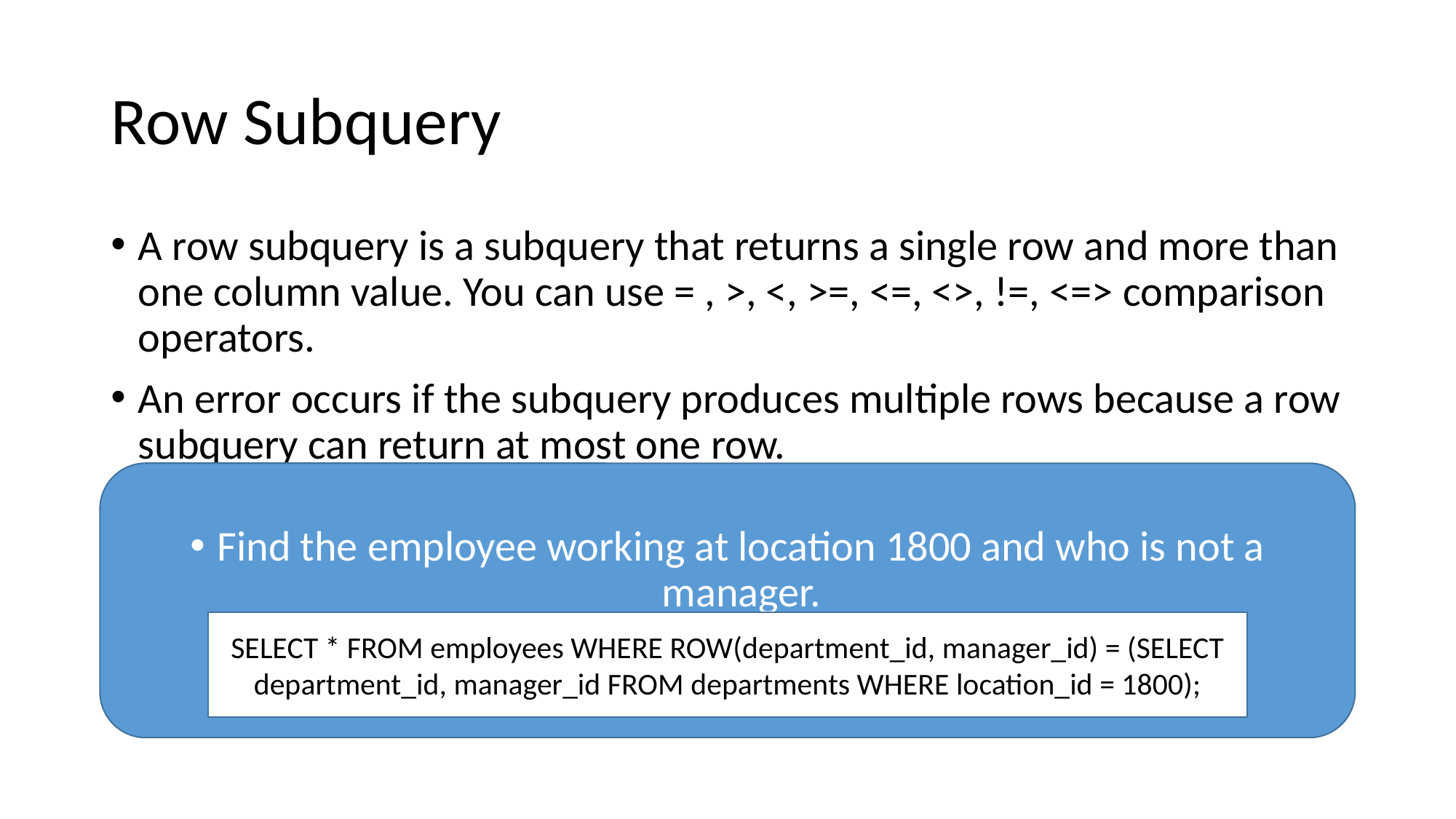

# Row Subquery
A row subquery is a subquery that returns a single row and more than one column value. You can use = , >, <, >=, <=, <>, !=, <=> comparison operators.
An error occurs if the subquery produces multiple rows because a row subquery can return at most one row.
Find the employee working at location 1800 and who is not a manager.

SELECT * FROM employees WHERE ROW(department_id, manager_id) = (SELECT department_id, manager_id FROM departments WHERE location_id = 1800);